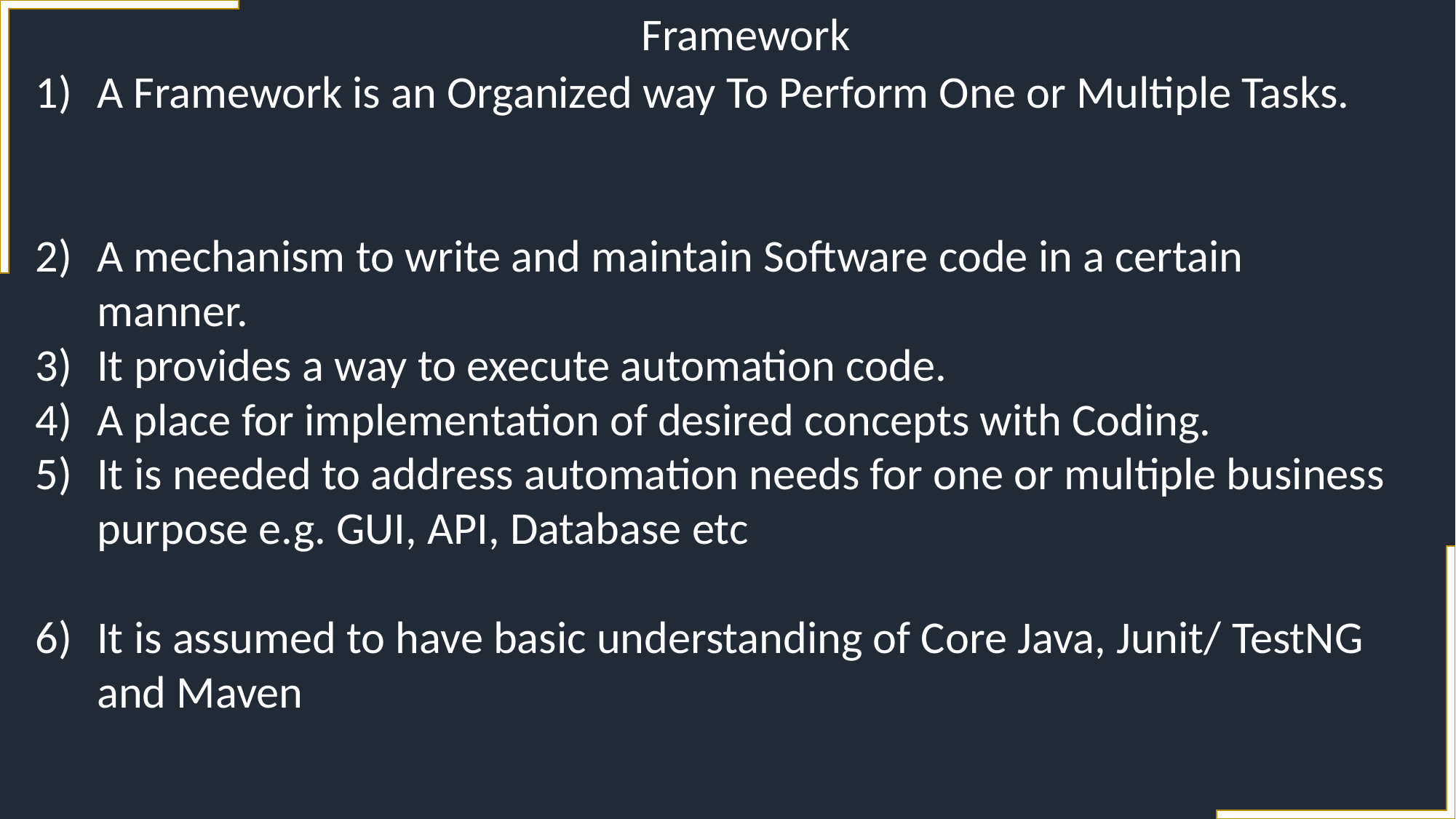

Framework

A Framework is an Organized way To Perform One or Multiple Tasks.

A mechanism to write and maintain Software code in a certain manner.
It provides a way to execute automation code.
A place for implementation of desired concepts with Coding.
It is needed to address automation needs for one or multiple business purpose e.g. GUI, API, Database etc

It is assumed to have basic understanding of Core Java, Junit/ TestNG and Maven